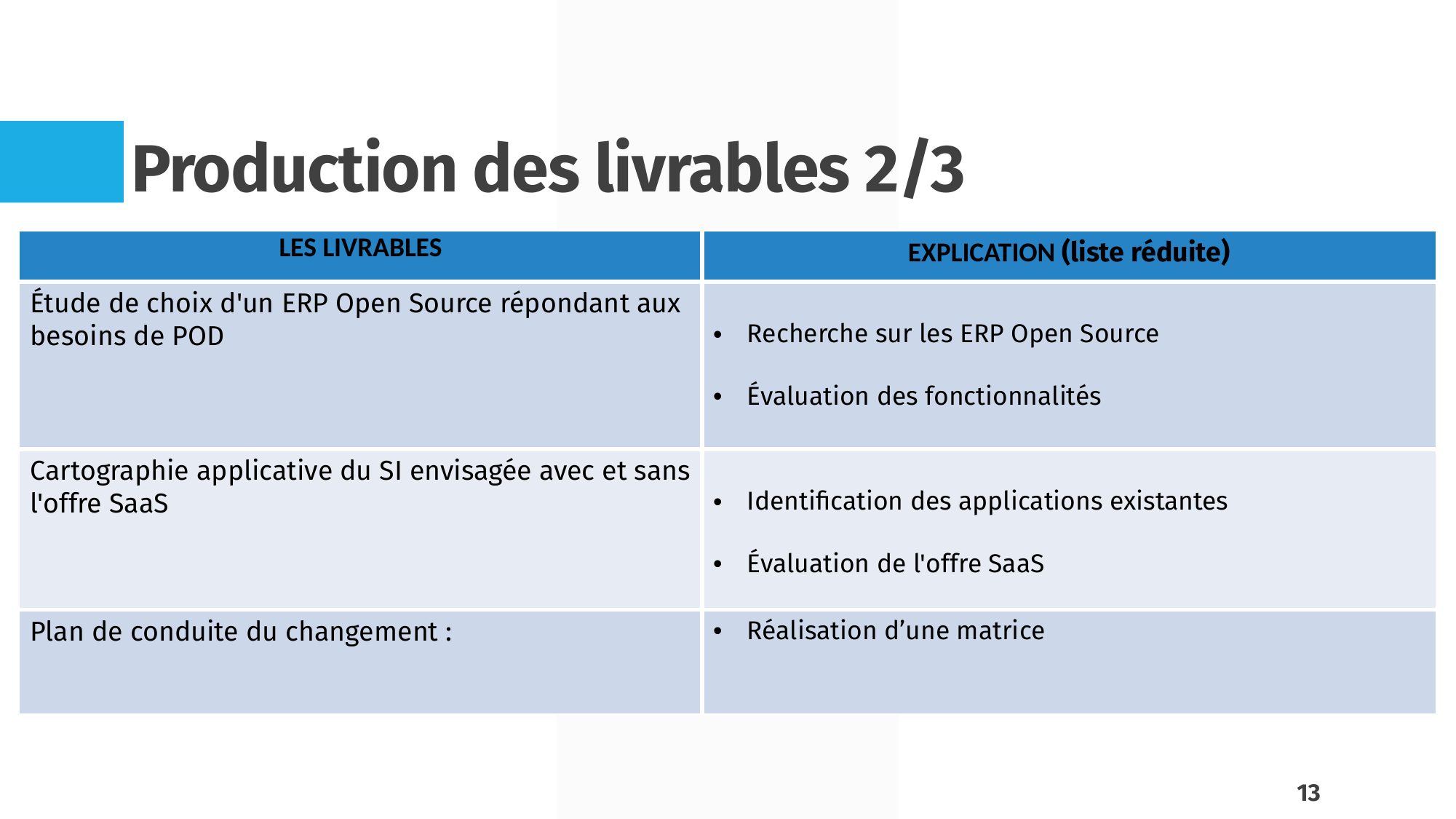

# Production des livrables 2/3
| LES LIVRABLES | EXPLICATION (liste réduite) |
| --- | --- |
| Étude de choix d'un ERP Open Source répondant aux besoins de POD | Recherche sur les ERP Open Source Évaluation des fonctionnalités |
| Cartographie applicative du SI envisagée avec et sans l'offre SaaS | Identification des applications existantes Évaluation de l'offre SaaS |
| Plan de conduite du changement : | Réalisation d’une matrice |
13